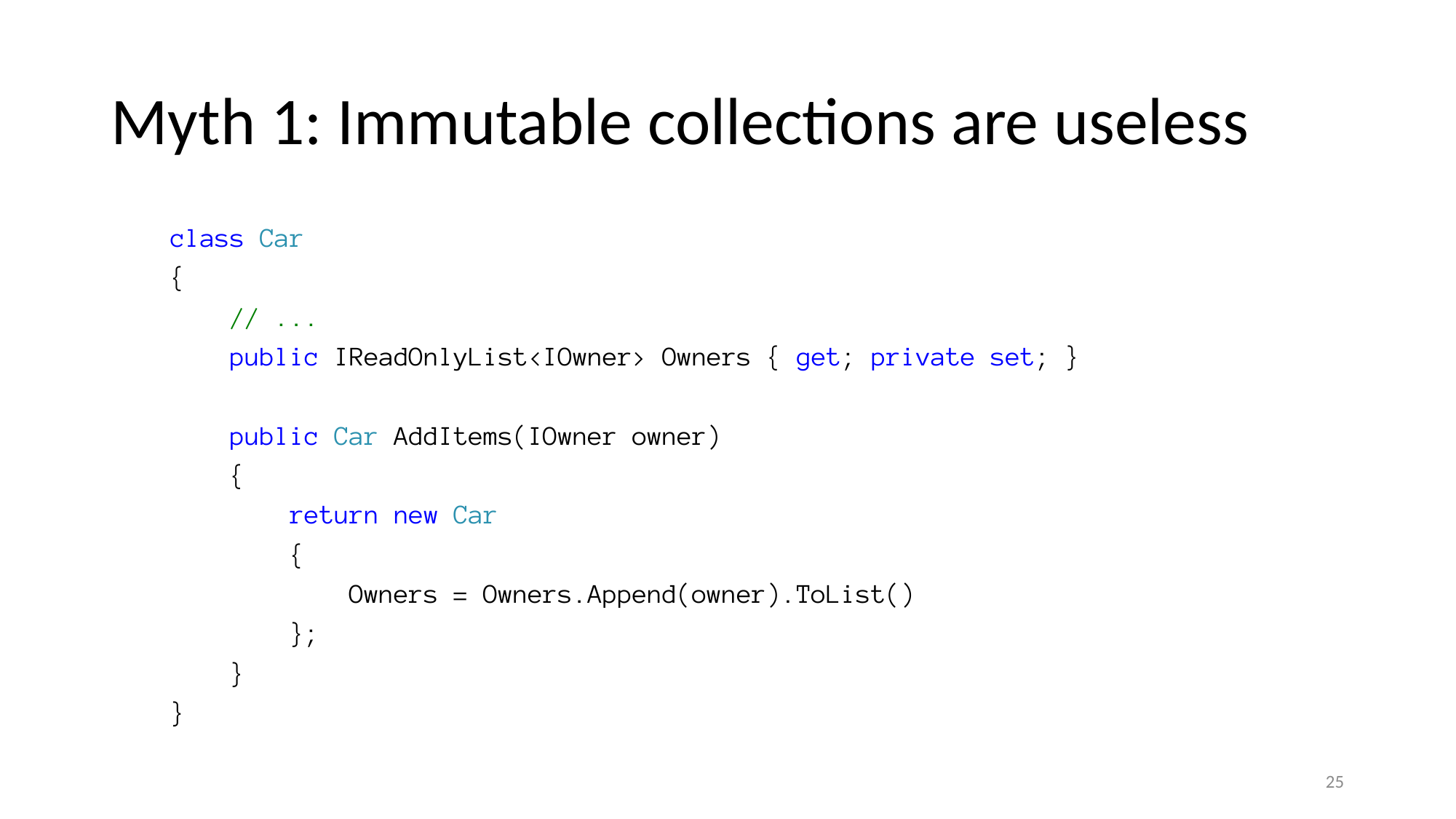

# Myth 1: Immutable collections are useless
    class Car
    {
        // ...
        public IReadOnlyList<IOwner> Owners { get; private set; }

        public Car AddItems(IOwner owner)
        {
            return new Car
            {
                Owners = Owners.Append(owner).ToList()
            };
        }
    }
25